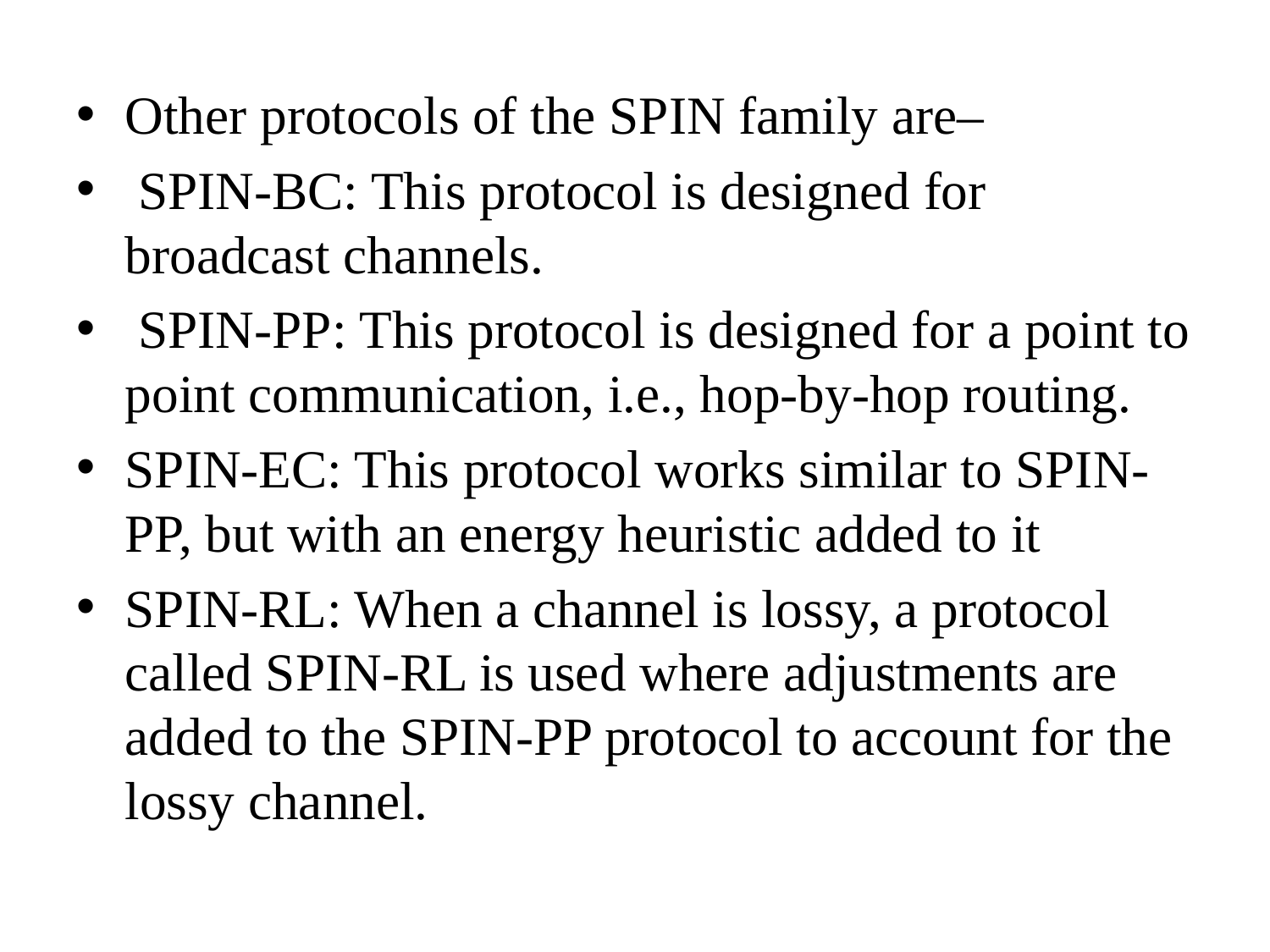

#
Other protocols of the SPIN family are–
 SPIN-BC: This protocol is designed for broadcast channels.
 SPIN-PP: This protocol is designed for a point to point communication, i.e., hop-by-hop routing.
SPIN-EC: This protocol works similar to SPIN-PP, but with an energy heuristic added to it
SPIN-RL: When a channel is lossy, a protocol called SPIN-RL is used where adjustments are added to the SPIN-PP protocol to account for the lossy channel.